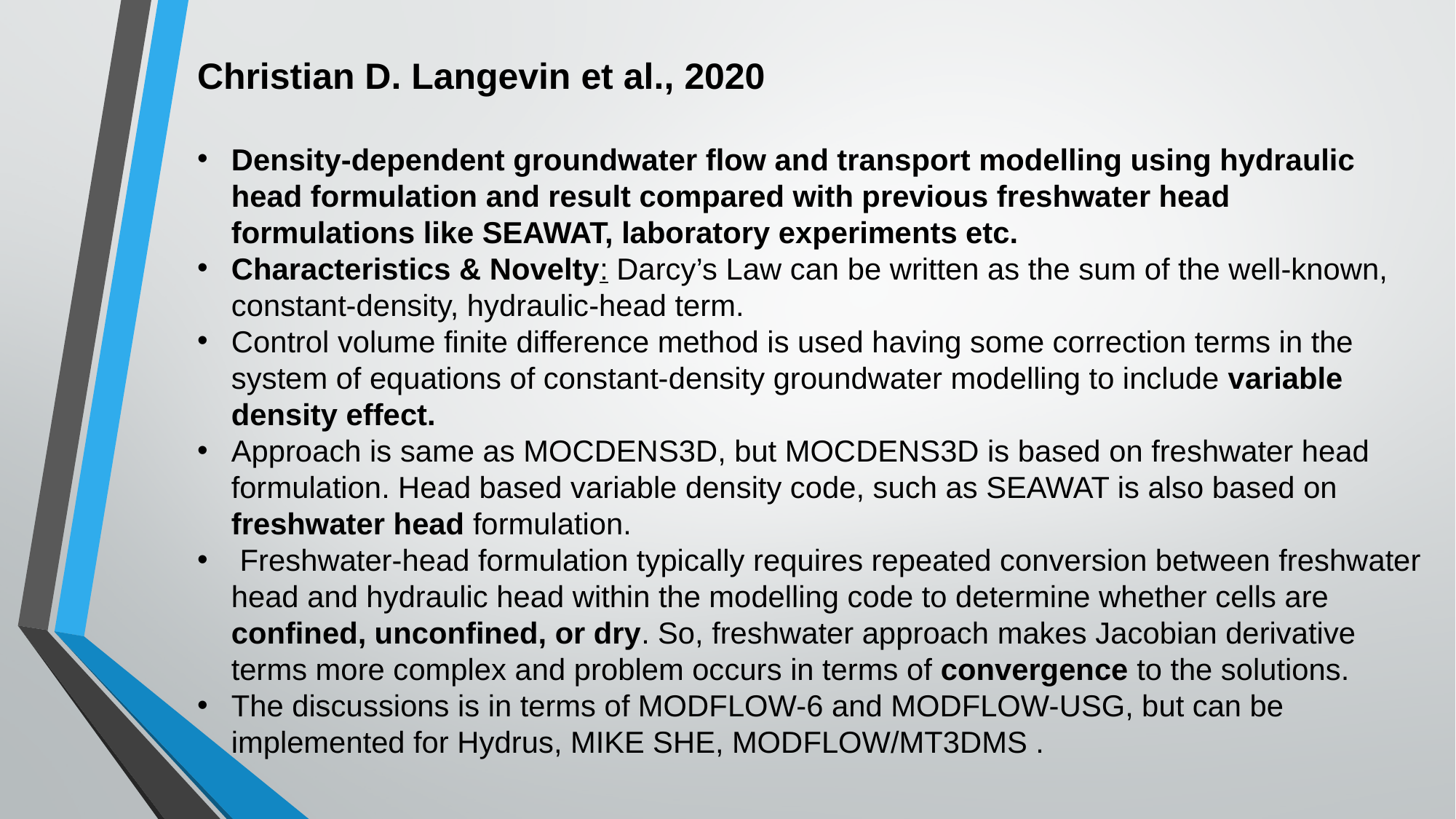

Christian D. Langevin et al., 2020

Density-dependent groundwater flow and transport modelling using hydraulic head formulation and result compared with previous freshwater head formulations like SEAWAT, laboratory experiments etc.
Characteristics & Novelty: Darcy’s Law can be written as the sum of the well-known, constant-density, hydraulic-head term.
Control volume finite difference method is used having some correction terms in the system of equations of constant-density groundwater modelling to include variable density effect.
Approach is same as MOCDENS3D, but MOCDENS3D is based on freshwater head formulation. Head based variable density code, such as SEAWAT is also based on freshwater head formulation.
 Freshwater-head formulation typically requires repeated conversion between freshwater head and hydraulic head within the modelling code to determine whether cells are confined, unconfined, or dry. So, freshwater approach makes Jacobian derivative terms more complex and problem occurs in terms of convergence to the solutions.
The discussions is in terms of MODFLOW-6 and MODFLOW-USG, but can be implemented for Hydrus, MIKE SHE, MODFLOW/MT3DMS .